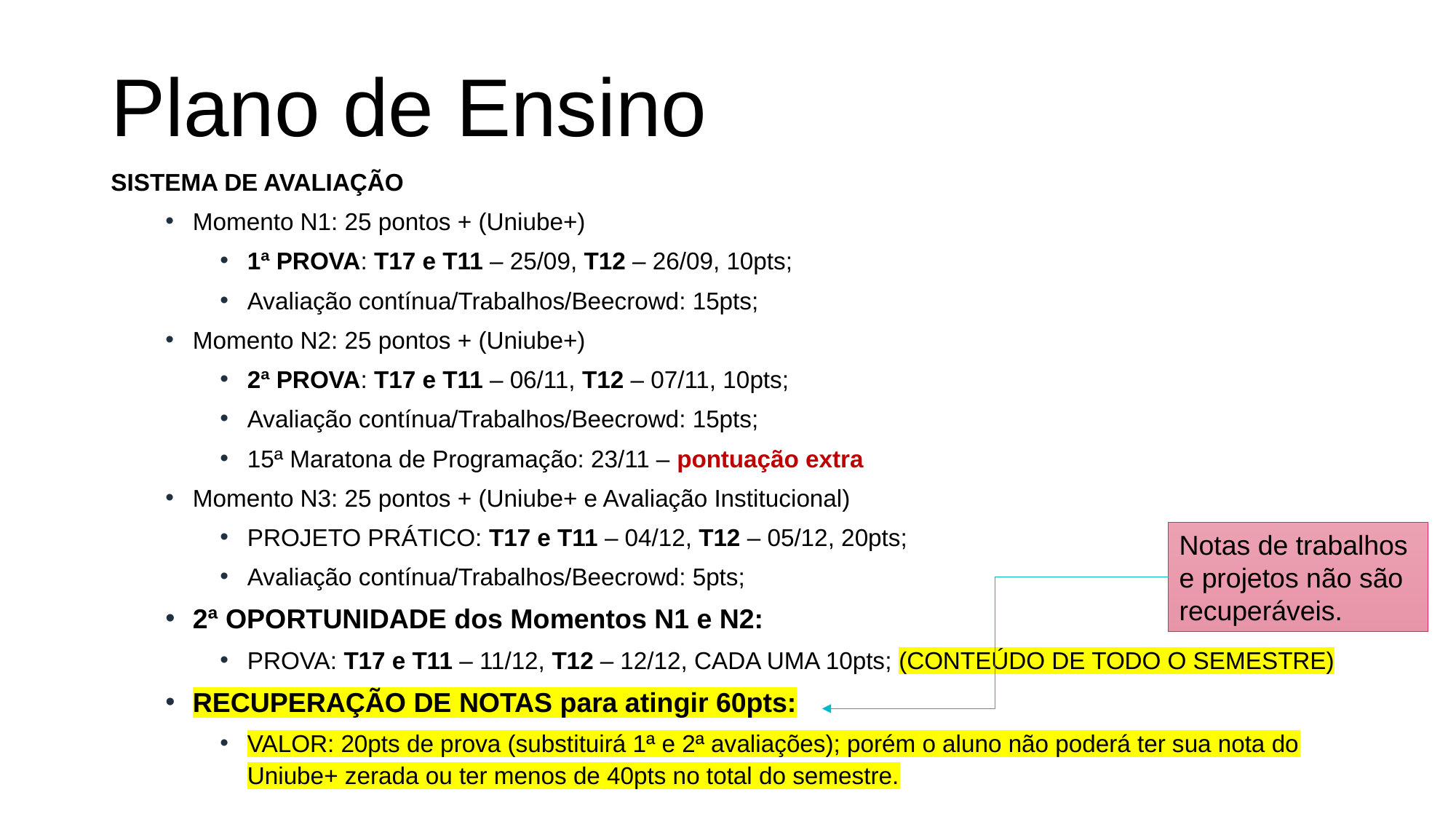

# Plano de Ensino
SISTEMA DE AVALIAÇÃO
Momento N1: 25 pontos + (Uniube+)
1ª PROVA: T17 e T11 – 25/09, T12 – 26/09, 10pts;
Avaliação contínua/Trabalhos/Beecrowd: 15pts;
Momento N2: 25 pontos + (Uniube+)
2ª PROVA: T17 e T11 – 06/11, T12 – 07/11, 10pts;
Avaliação contínua/Trabalhos/Beecrowd: 15pts;
15ª Maratona de Programação: 23/11 – pontuação extra
Momento N3: 25 pontos + (Uniube+ e Avaliação Institucional)
PROJETO PRÁTICO: T17 e T11 – 04/12, T12 – 05/12, 20pts;
Avaliação contínua/Trabalhos/Beecrowd: 5pts;
2ª OPORTUNIDADE dos Momentos N1 e N2:
PROVA: T17 e T11 – 11/12, T12 – 12/12, CADA UMA 10pts; (CONTEÚDO DE TODO O SEMESTRE)
RECUPERAÇÃO DE NOTAS para atingir 60pts:
VALOR: 20pts de prova (substituirá 1ª e 2ª avaliações); porém o aluno não poderá ter sua nota do Uniube+ zerada ou ter menos de 40pts no total do semestre.
Notas de trabalhos e projetos não são recuperáveis.